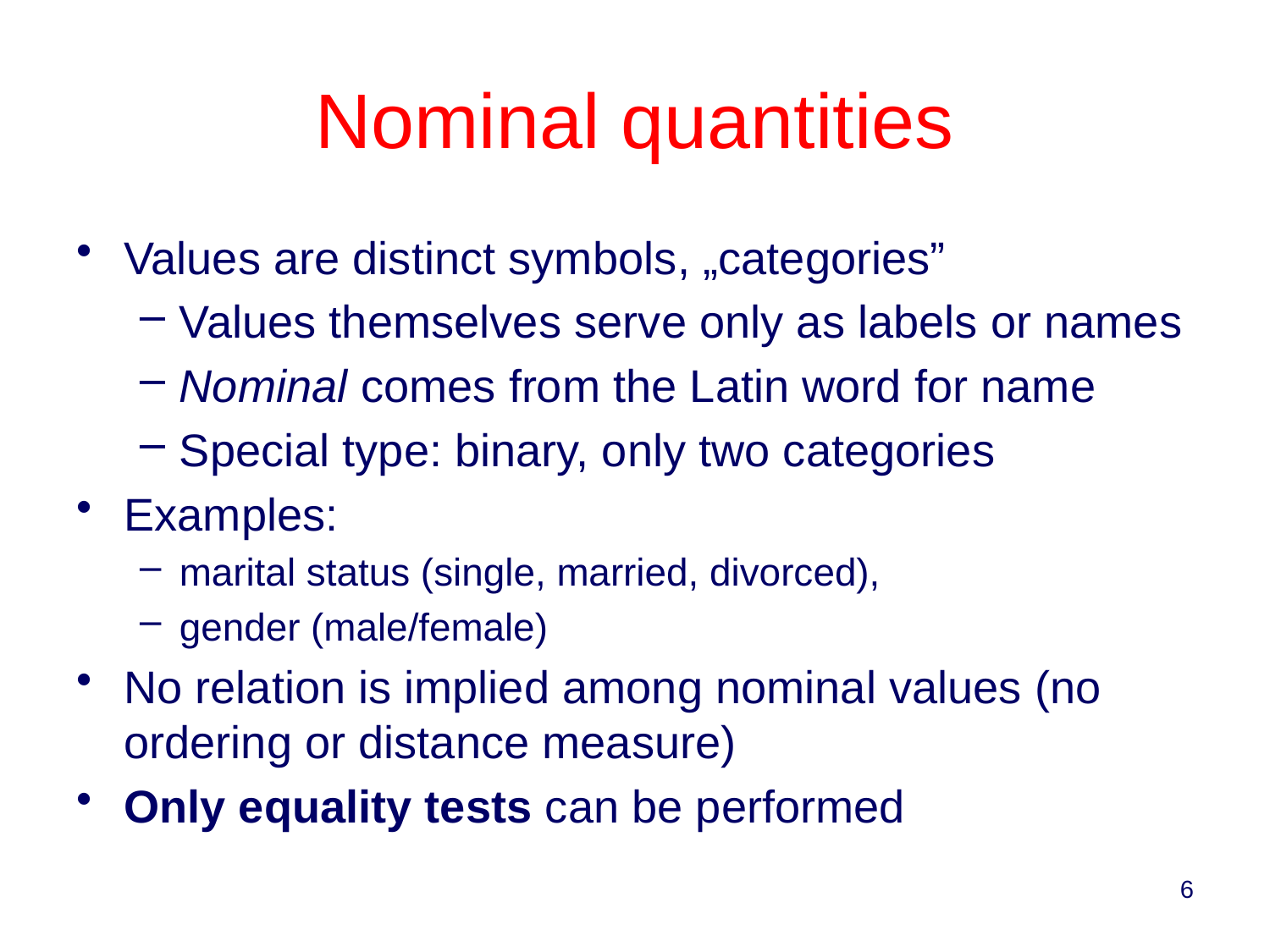

# Nominal quantities
Values are distinct symbols, „categories”
Values themselves serve only as labels or names
Nominal comes from the Latin word for name
Special type: binary, only two categories
Examples:
marital status (single, married, divorced),
gender (male/female)
No relation is implied among nominal values (no ordering or distance measure)
Only equality tests can be performed
6